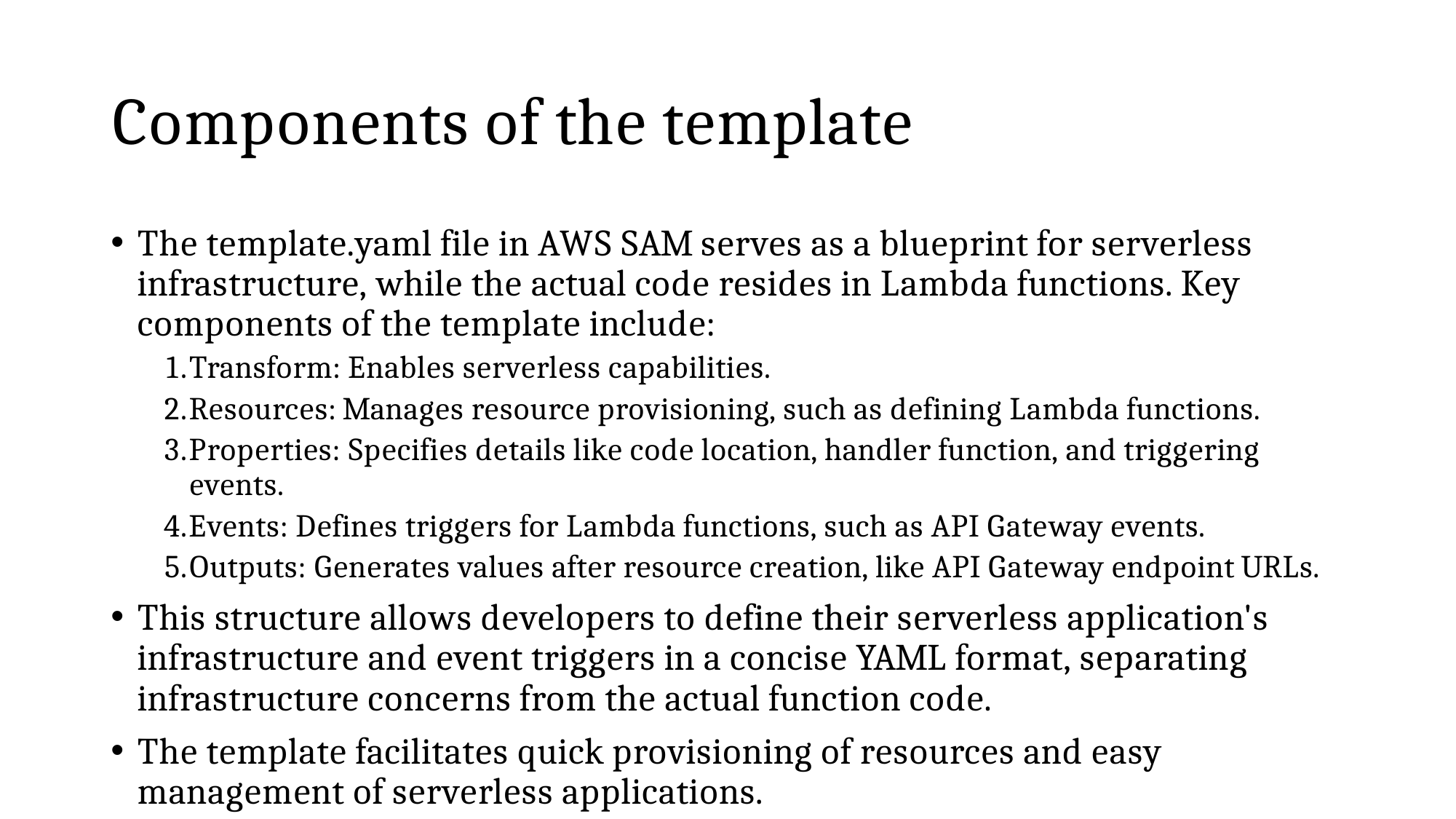

# Components of the template
The template.yaml file in AWS SAM serves as a blueprint for serverless infrastructure, while the actual code resides in Lambda functions. Key components of the template include:
Transform: Enables serverless capabilities.
Resources: Manages resource provisioning, such as defining Lambda functions.
Properties: Specifies details like code location, handler function, and triggering events.
Events: Defines triggers for Lambda functions, such as API Gateway events.
Outputs: Generates values after resource creation, like API Gateway endpoint URLs.
This structure allows developers to define their serverless application's infrastructure and event triggers in a concise YAML format, separating infrastructure concerns from the actual function code.
The template facilitates quick provisioning of resources and easy management of serverless applications.